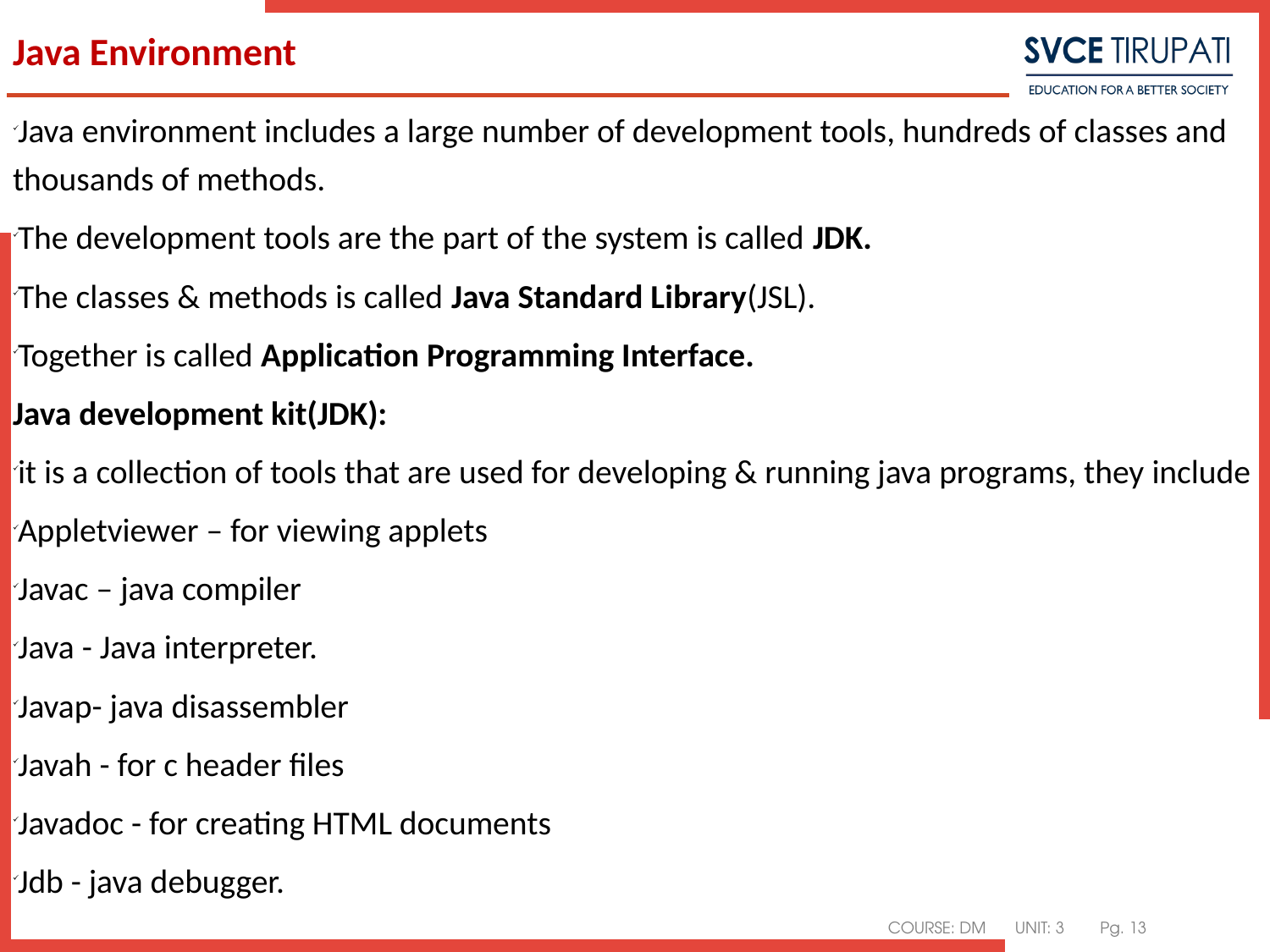

# Java Environment
Java environment includes a large number of development tools, hundreds of classes and thousands of methods.
The development tools are the part of the system is called JDK.
The classes & methods is called Java Standard Library(JSL).
Together is called Application Programming Interface.
Java development kit(JDK):
it is a collection of tools that are used for developing & running java programs, they include
Appletviewer – for viewing applets
Javac – java compiler
Java - Java interpreter.
Javap- java disassembler
Javah - for c header files
Javadoc - for creating HTML documents
Jdb - java debugger.